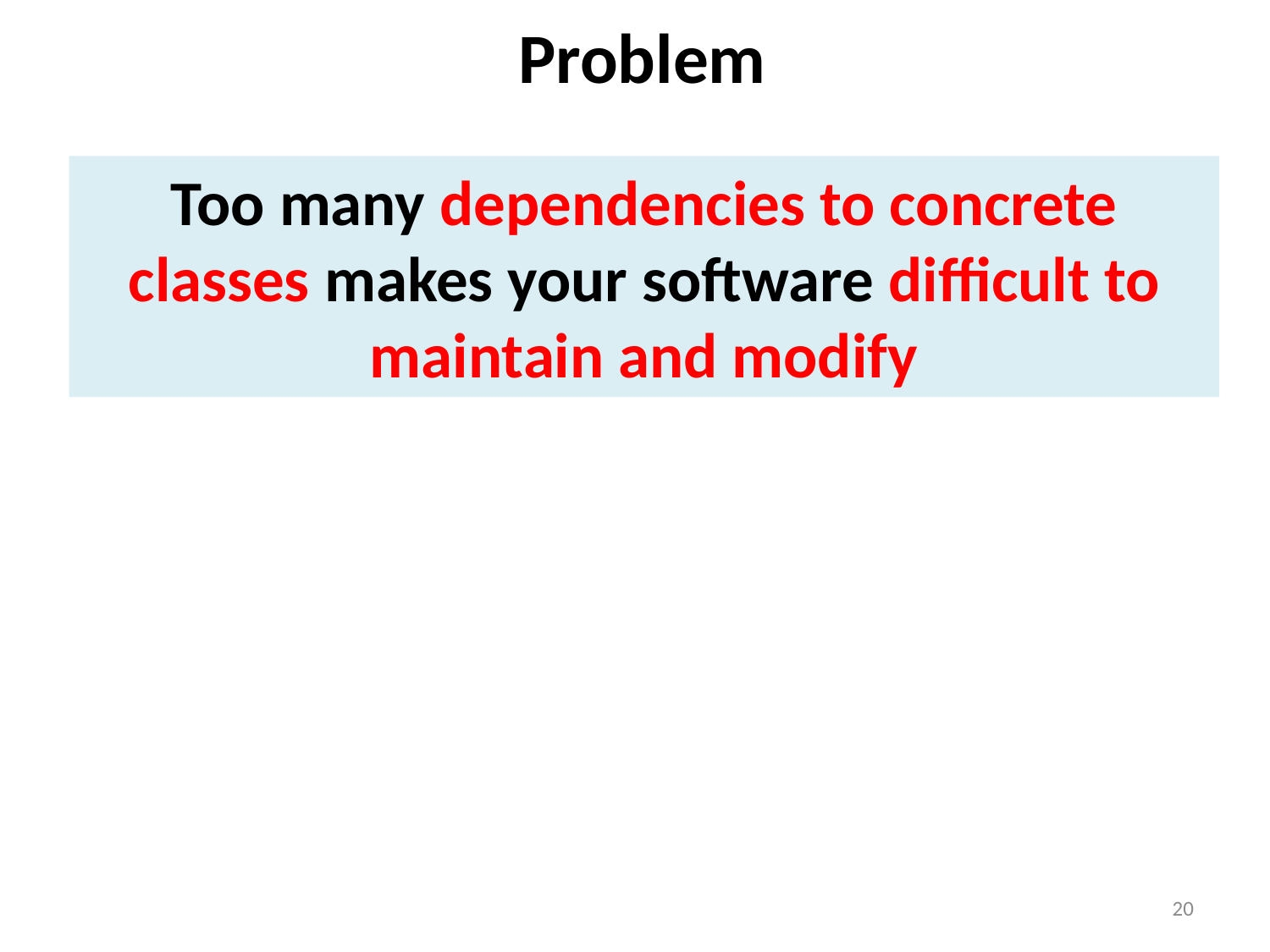

Problem
Too many dependencies to concrete classes makes your software diﬃcult to maintain and modify
20